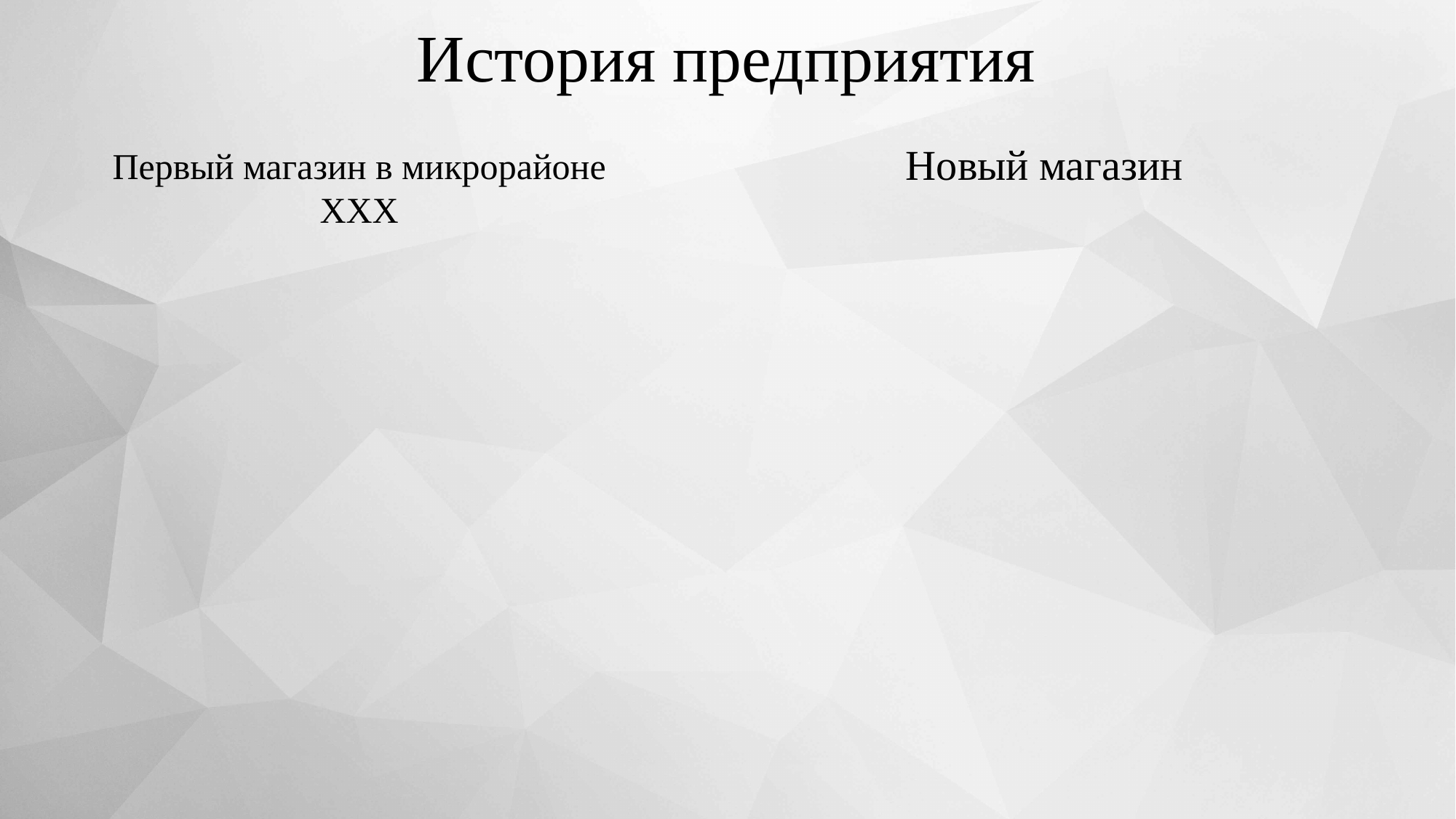

# История предприятия
Новый магазин
Первый магазин в микрорайоне ХХХ